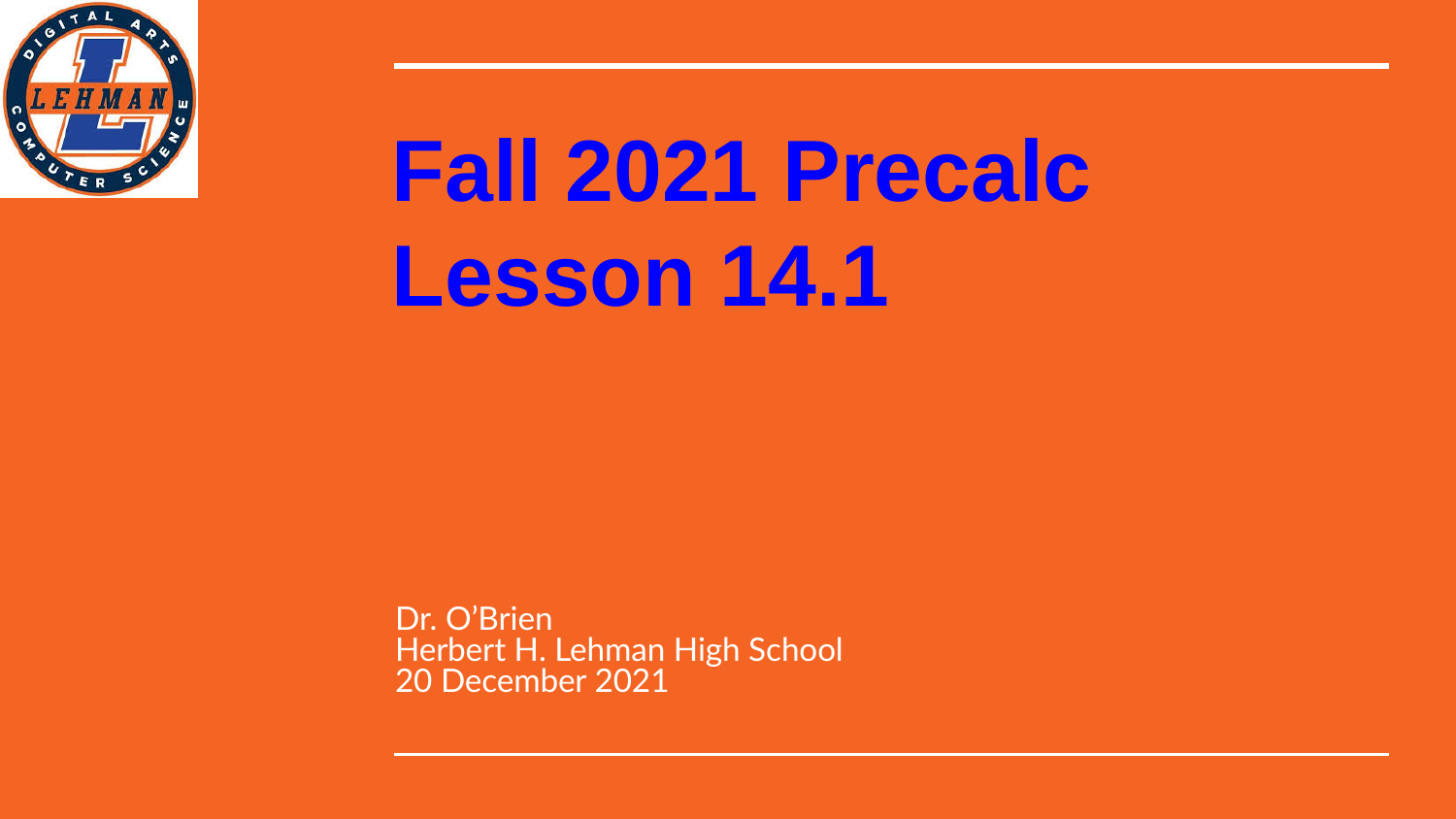

# Fall 2021 Precalc
Lesson 14.1
Dr. O’Brien
Herbert H. Lehman High School
20 December 2021